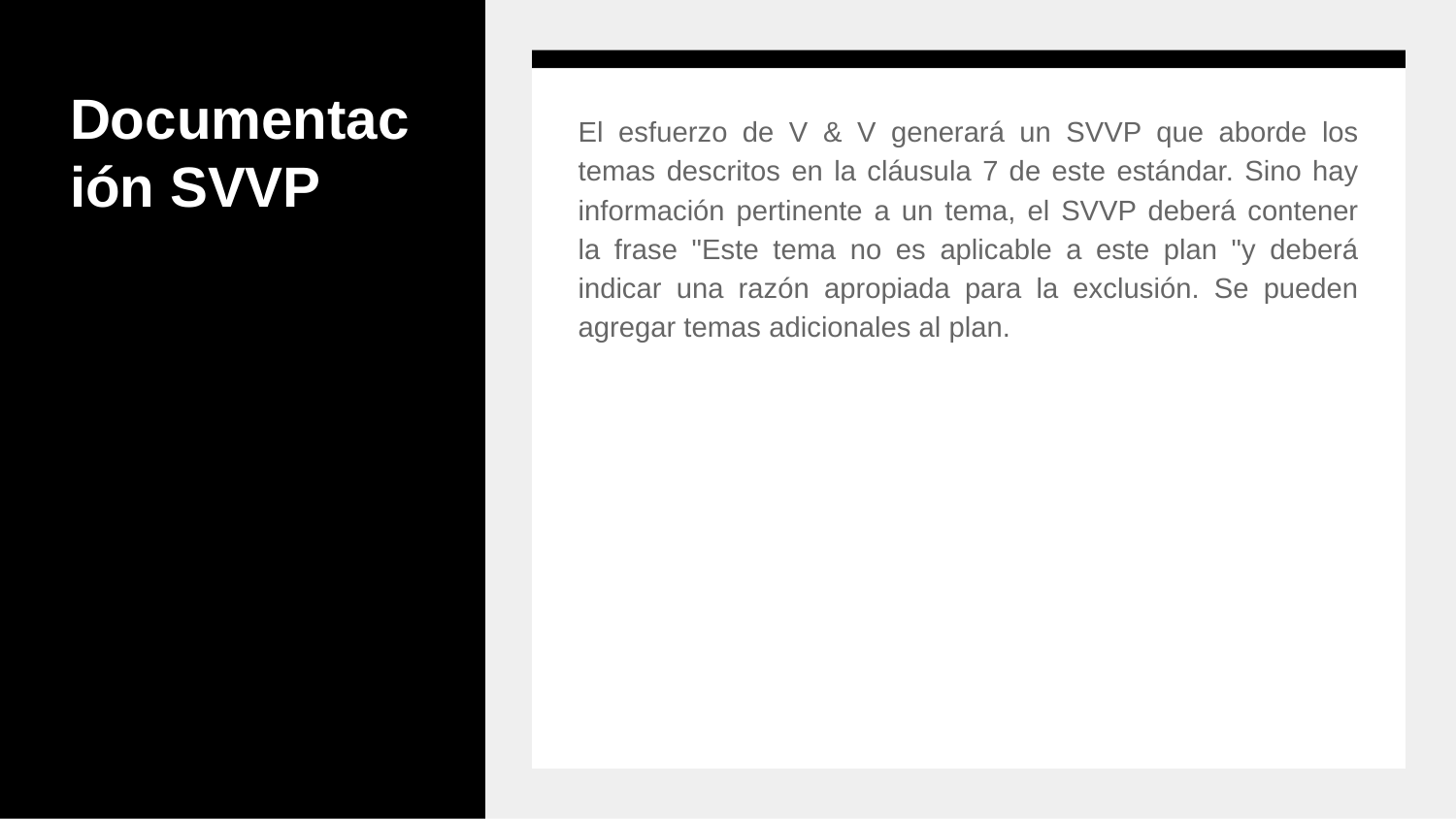

# Documentación SVVP
El esfuerzo de V & V generará un SVVP que aborde los temas descritos en la cláusula 7 de este estándar. Sino hay información pertinente a un tema, el SVVP deberá contener la frase "Este tema no es aplicable a este plan "y deberá indicar una razón apropiada para la exclusión. Se pueden agregar temas adicionales al plan.